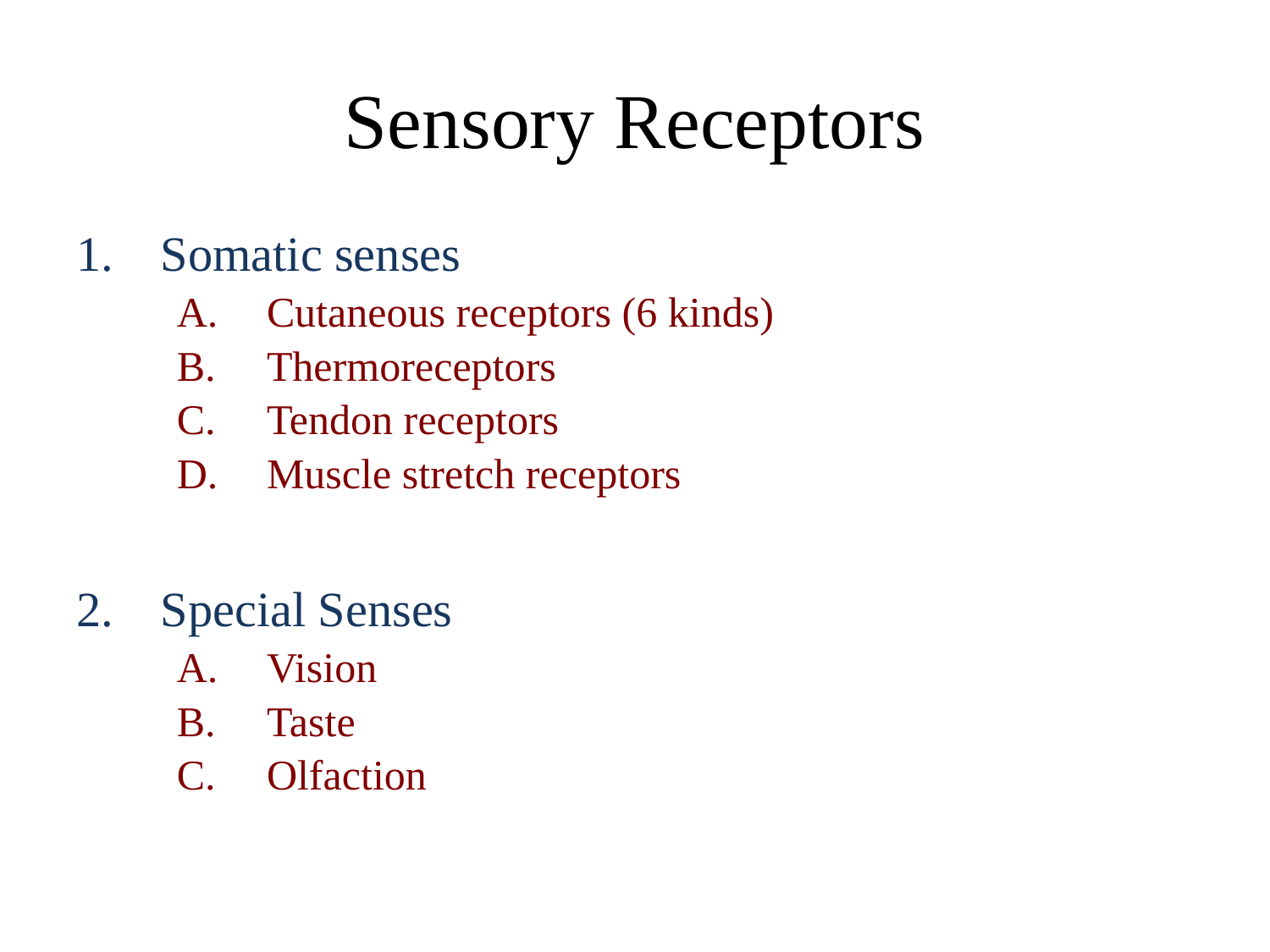

# Sensory Receptors
Somatic senses
Cutaneous receptors (6 kinds)
Thermoreceptors
Tendon receptors
Muscle stretch receptors

Special Senses
Vision
Taste
Olfaction